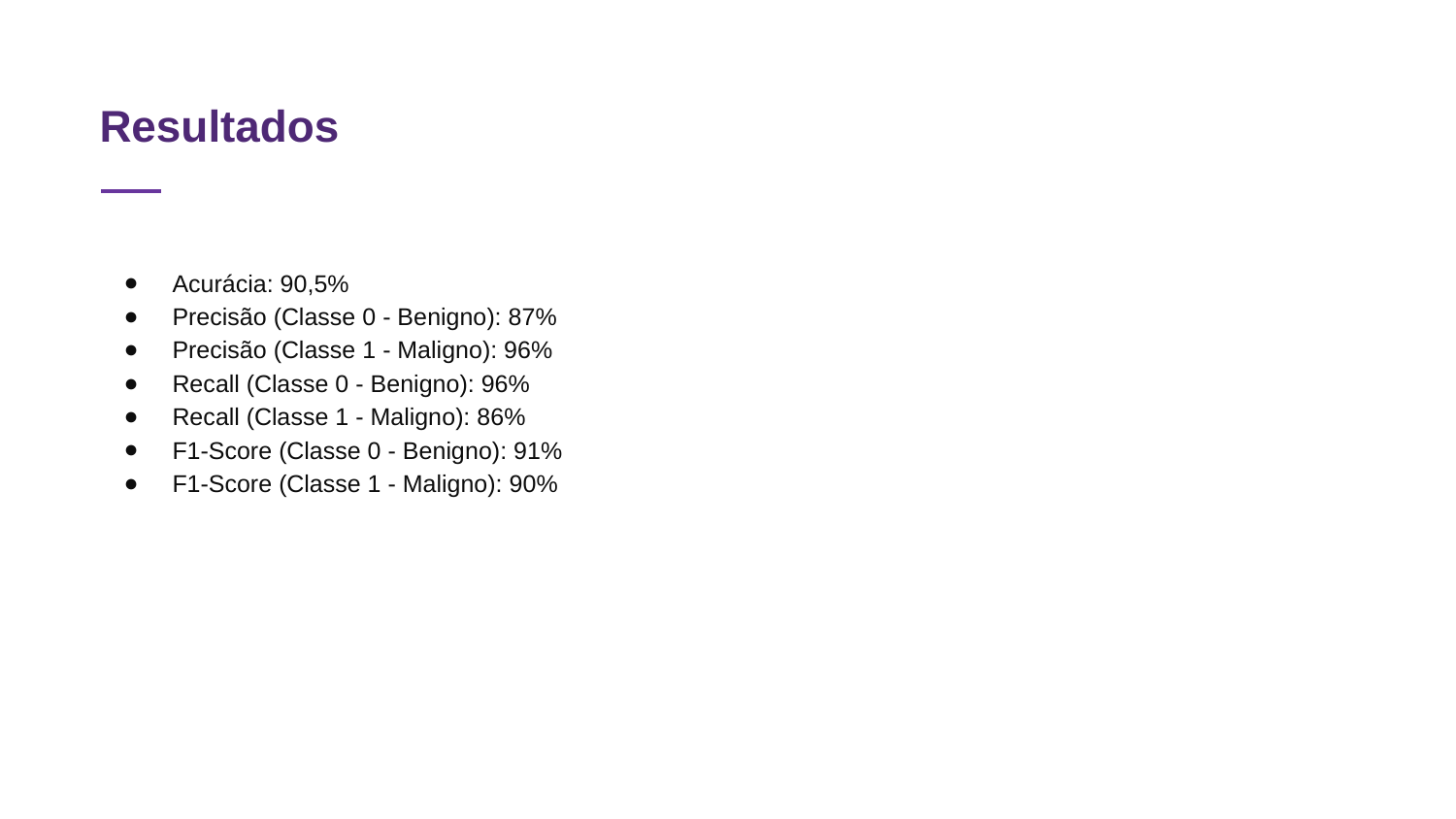

# Resultados

Acurácia: 90,5%
Precisão (Classe 0 - Benigno): 87%
Precisão (Classe 1 - Maligno): 96%
Recall (Classe 0 - Benigno): 96%
Recall (Classe 1 - Maligno): 86%
F1-Score (Classe 0 - Benigno): 91%
F1-Score (Classe 1 - Maligno): 90%